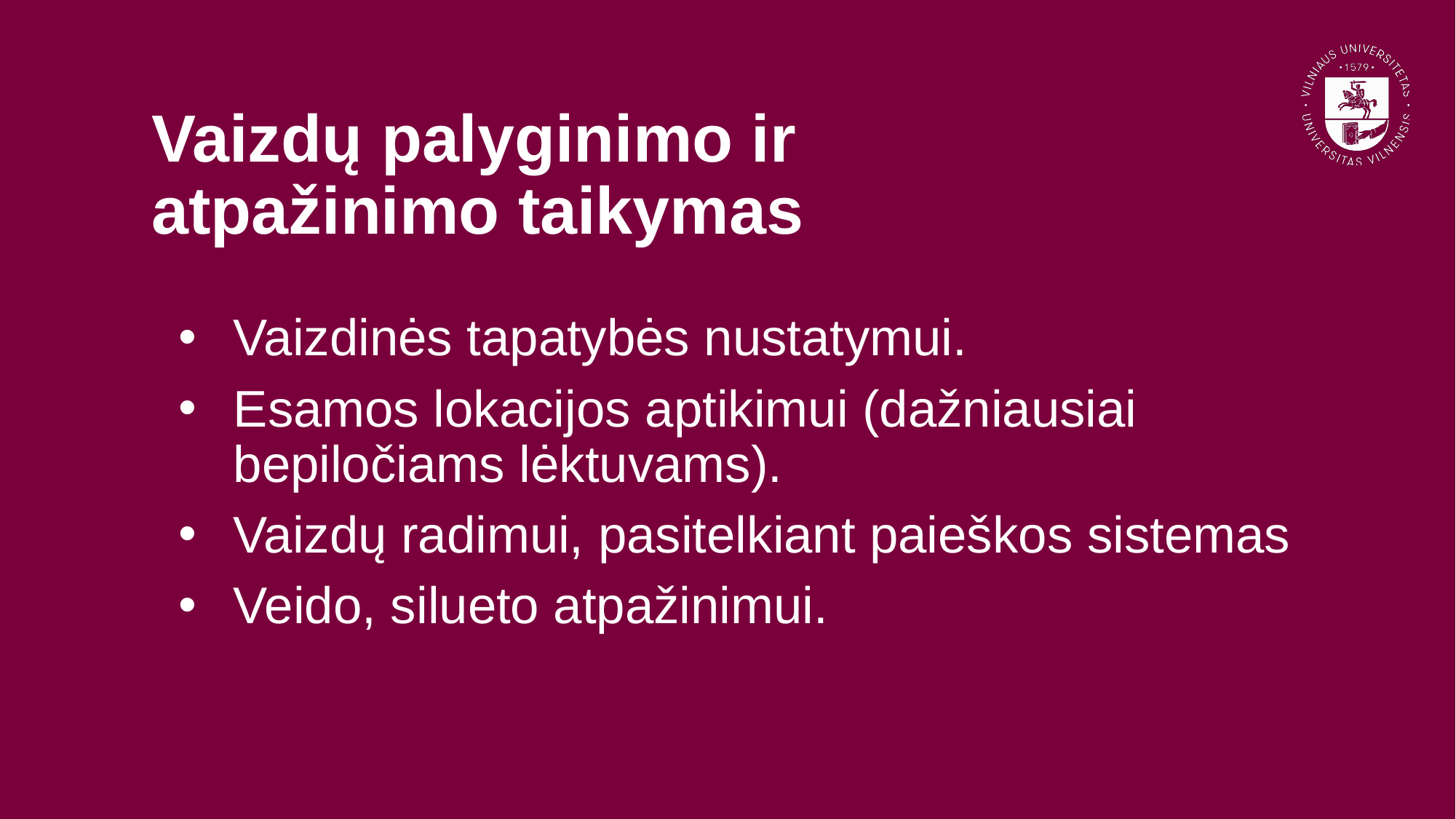

# Vaizdų palyginimo ir atpažinimo taikymas
Vaizdinės tapatybės nustatymui.
Esamos lokacijos aptikimui (dažniausiai bepiločiams lėktuvams).
Vaizdų radimui, pasitelkiant paieškos sistemas
Veido, silueto atpažinimui.